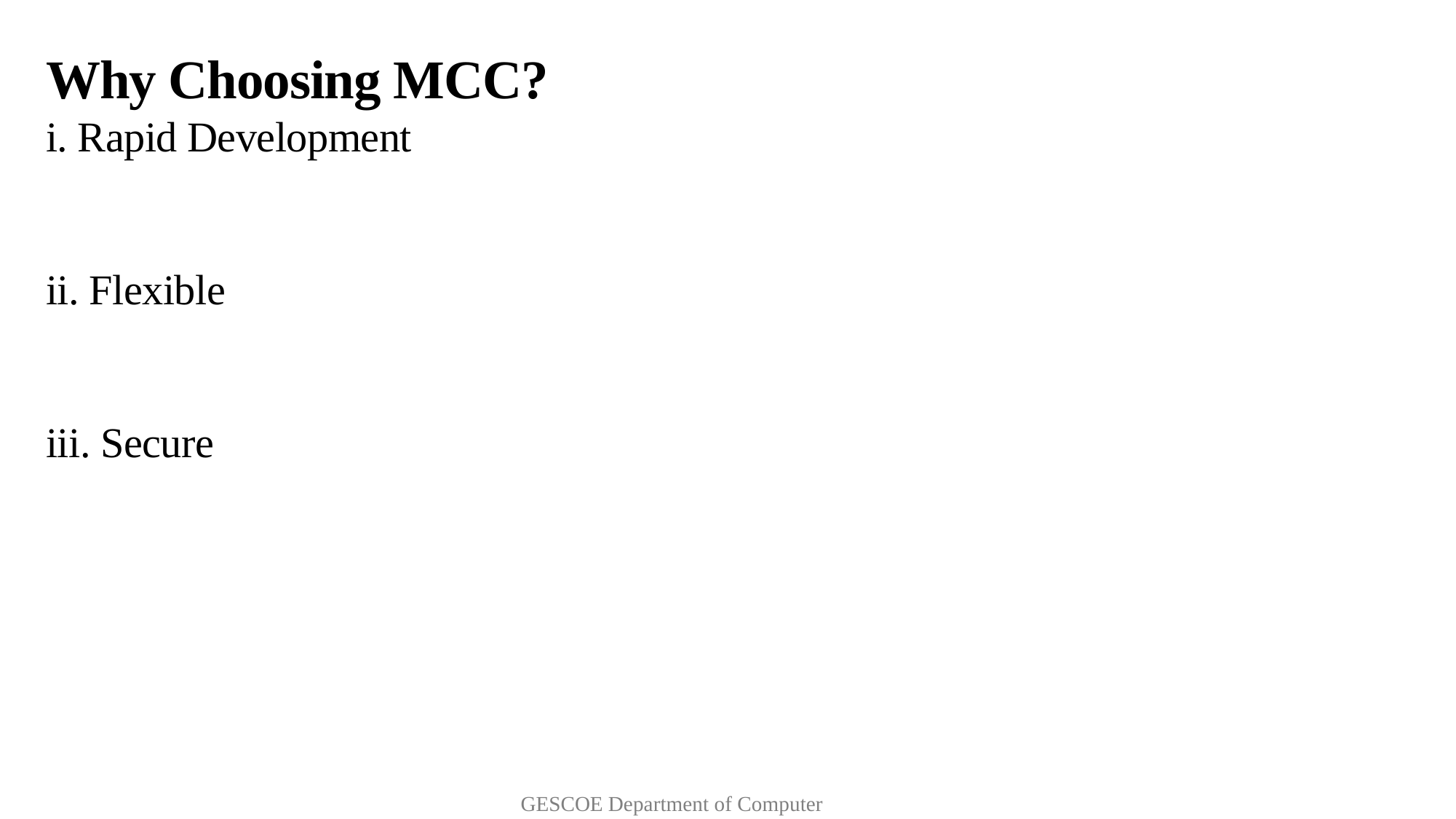

Why Choosing MCC?
i. Rapid Development

ii. Flexible

iii. Secure

                                                                                          GESCOE Department of Computer